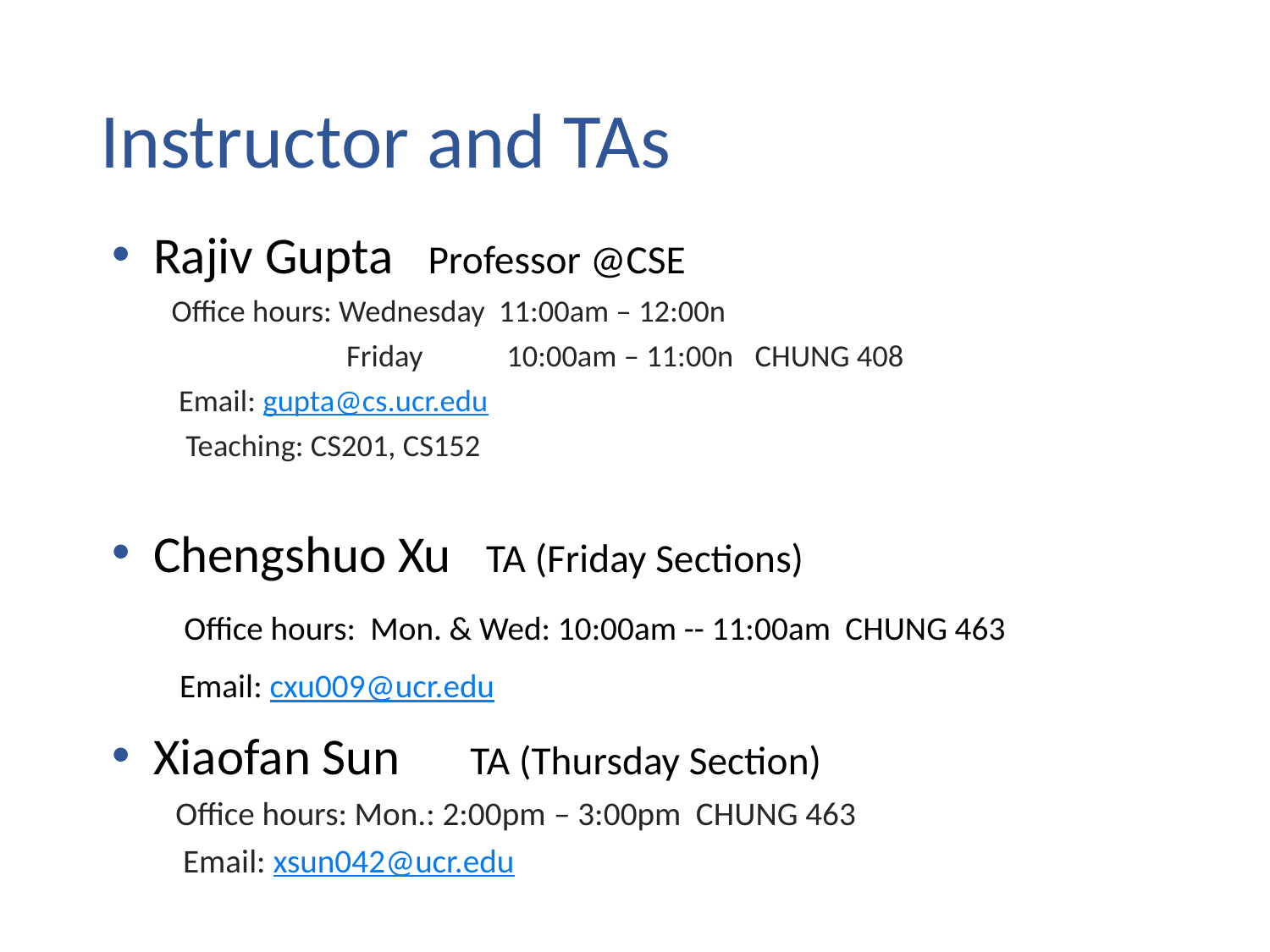

# Instructor and TAs
 Rajiv Gupta   Professor @CSE
         Office hours: Wednesday  11:00am – 12:00n
                                  Friday            10:00am – 11:00n   CHUNG 408
          Email: gupta@cs.ucr.edu
           Teaching: CS201, CS152

 Chengshuo Xu   TA (Friday Sections)
        Office hours:  Mon. & Wed: 10:00am -- 11:00am  CHUNG 463
         Email: cxu009@ucr.edu
 Xiaofan Sun      TA (Thursday Section)
         Office hours: Mon.: 2:00pm – 3:00pm  CHUNG 463
          Email: xsun042@ucr.edu